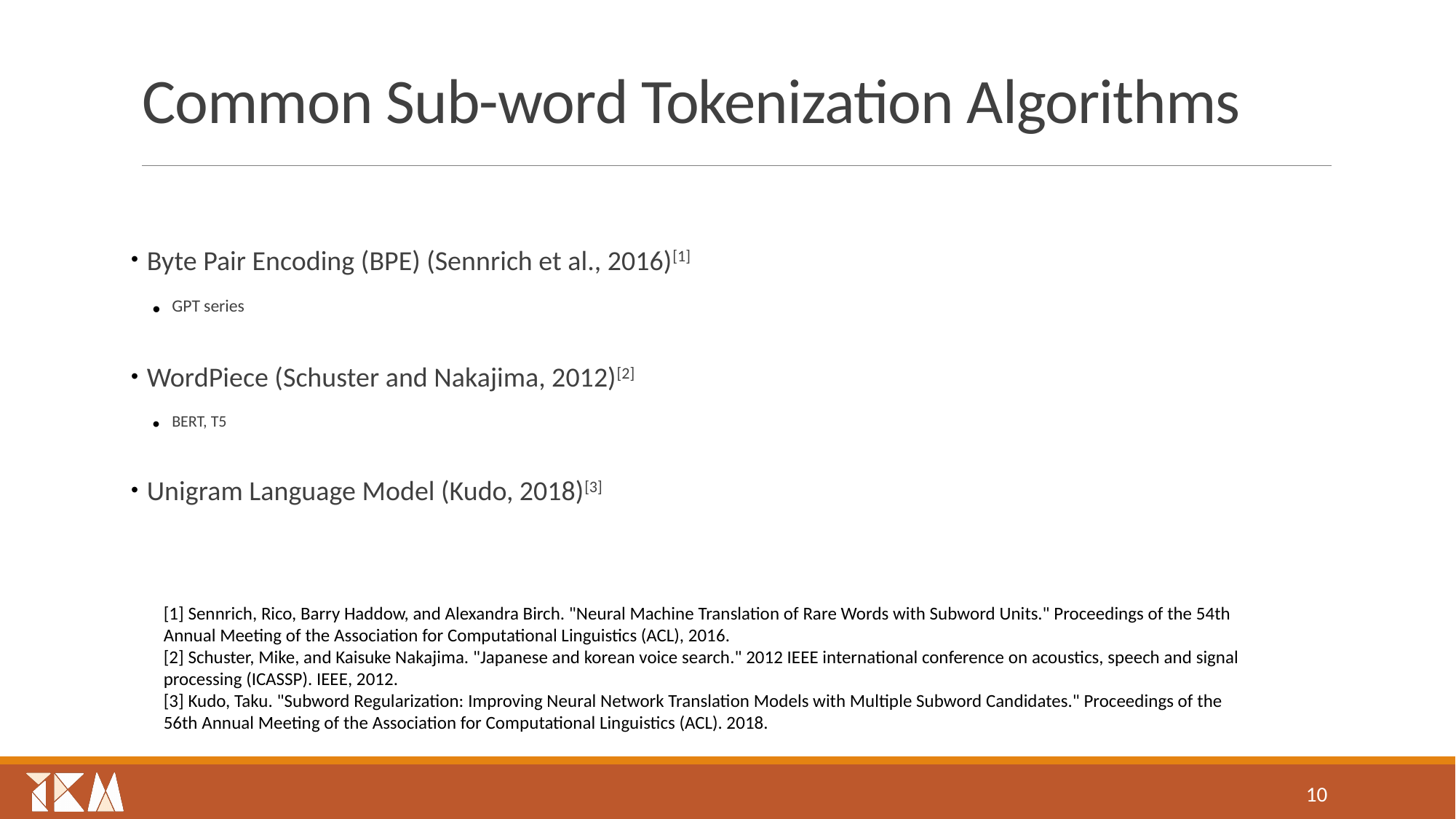

# Common Sub-word Tokenization Algorithms
 Byte Pair Encoding (BPE) (Sennrich et al., 2016)[1]
GPT series
 WordPiece (Schuster and Nakajima, 2012)[2]
BERT, T5
 Unigram Language Model (Kudo, 2018)[3]

[1] Sennrich, Rico, Barry Haddow, and Alexandra Birch. "Neural Machine Translation of Rare Words with Subword Units." Proceedings of the 54th Annual Meeting of the Association for Computational Linguistics (ACL), 2016.
[2] Schuster, Mike, and Kaisuke Nakajima. "Japanese and korean voice search." 2012 IEEE international conference on acoustics, speech and signal processing (ICASSP). IEEE, 2012.
[3] Kudo, Taku. "Subword Regularization: Improving Neural Network Translation Models with Multiple Subword Candidates." Proceedings of the 56th Annual Meeting of the Association for Computational Linguistics (ACL). 2018.
10